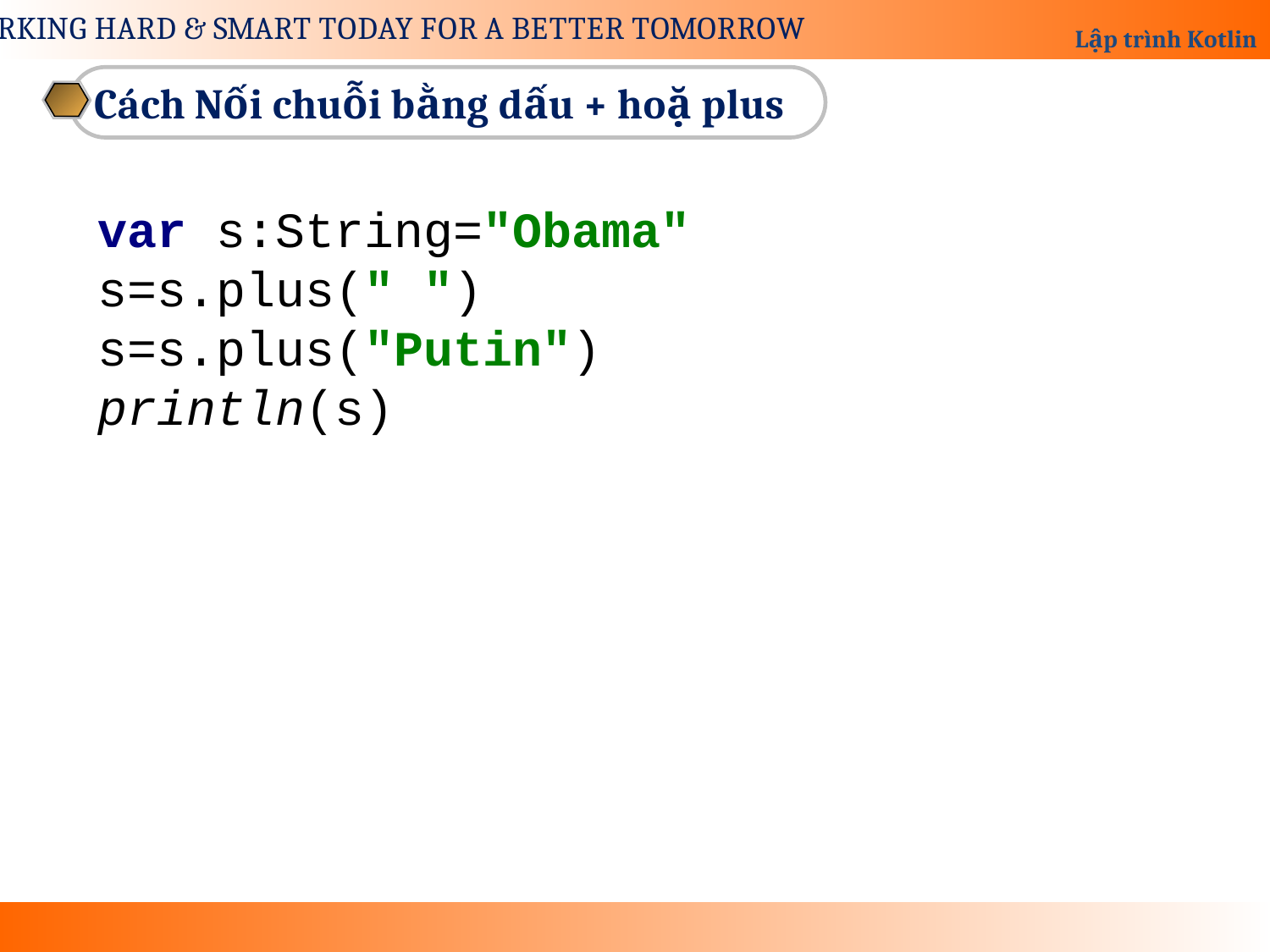

Cách Nối chuỗi bằng dấu + hoặ plus

var s:String="Obama"
s=s.plus(" ")
s=s.plus("Putin")
println(s)